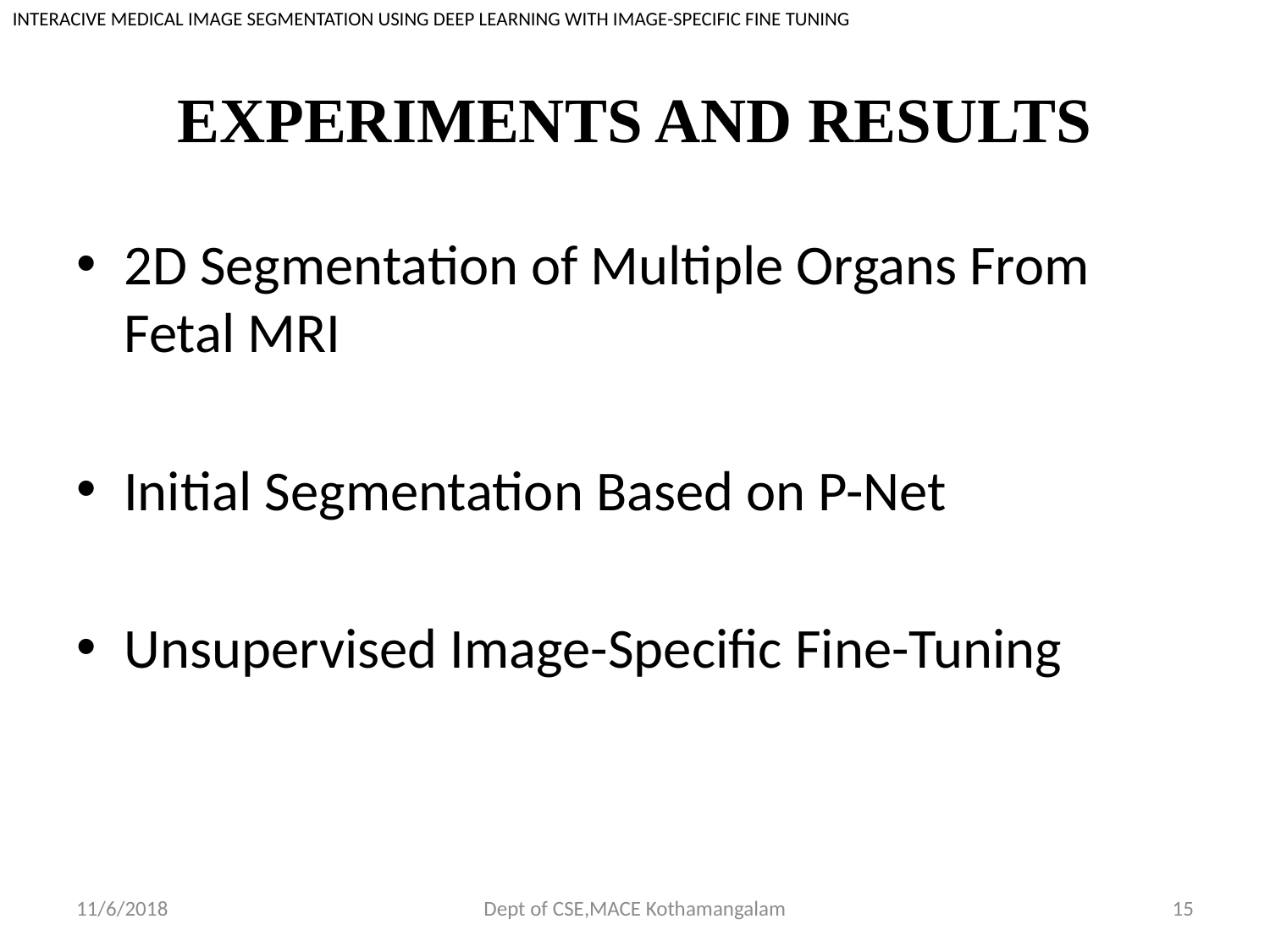

INTERACIVE MEDICAL IMAGE SEGMENTATION USING DEEP LEARNING WITH IMAGE-SPECIFIC FINE TUNING
# EXPERIMENTS AND RESULTS
2D Segmentation of Multiple Organs From Fetal MRI

Initial Segmentation Based on P-Net

Unsupervised Image-Specific Fine-Tuning
11/6/2018
Dept of CSE,MACE Kothamangalam
15